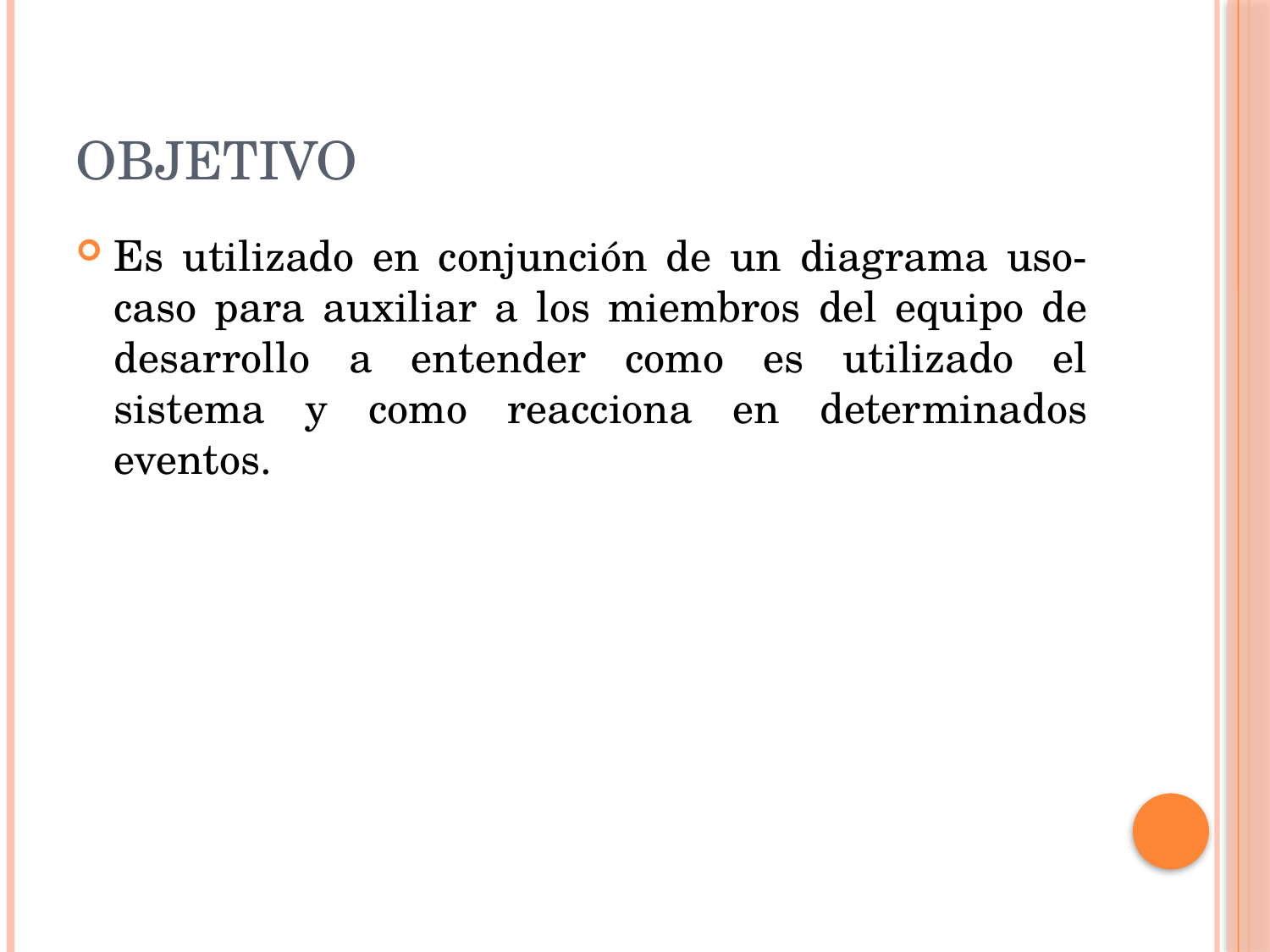

# Objetivo
Es utilizado en conjunción de un diagrama uso-caso para auxiliar a los miembros del equipo de desarrollo a entender como es utilizado el sistema y como reacciona en determinados eventos.